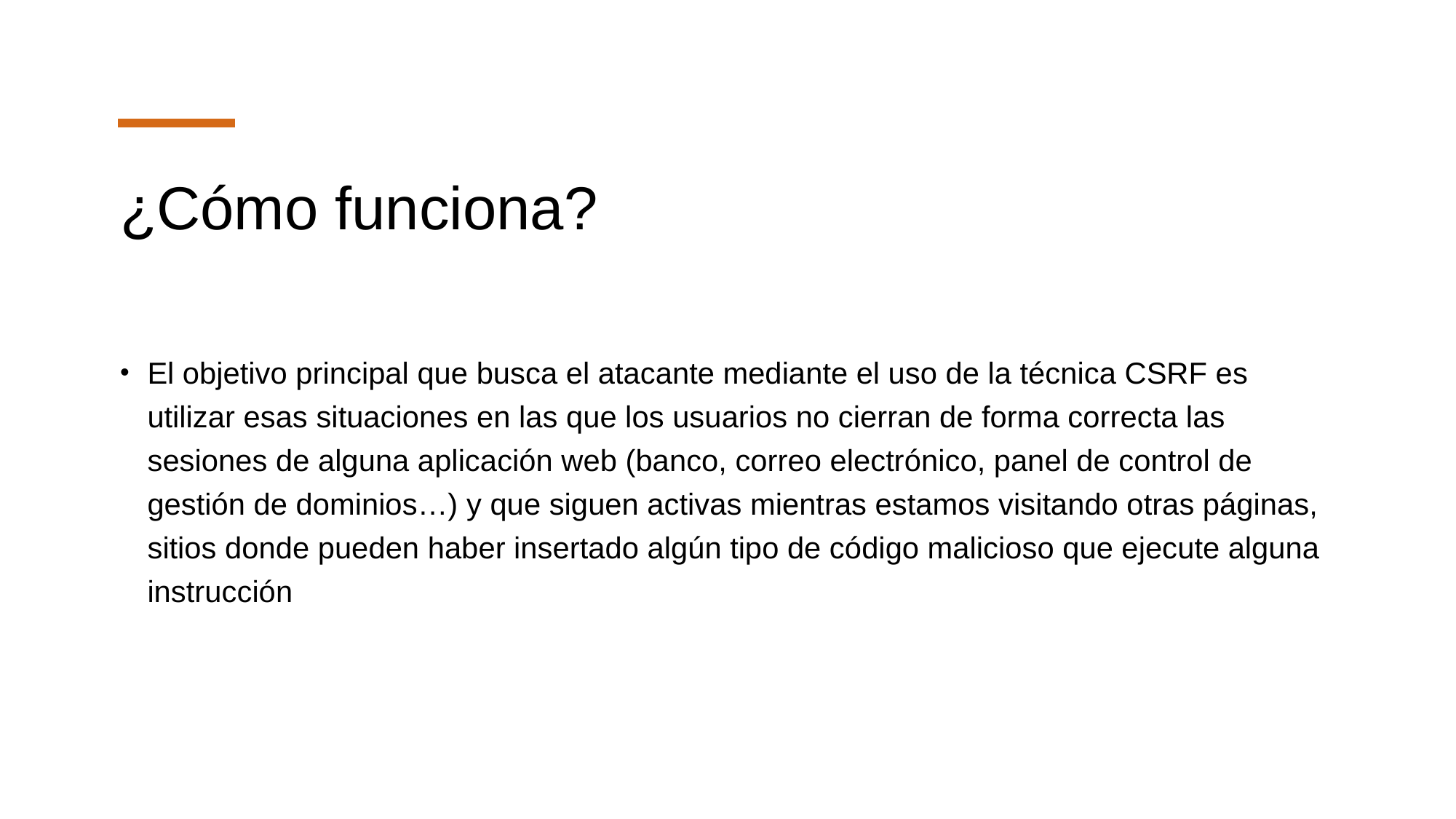

# ¿Cómo funciona?
El objetivo principal que busca el atacante mediante el uso de la técnica CSRF es utilizar esas situaciones en las que los usuarios no cierran de forma correcta las sesiones de alguna aplicación web (banco, correo electrónico, panel de control de gestión de dominios…) y que siguen activas mientras estamos visitando otras páginas, sitios donde pueden haber insertado algún tipo de código malicioso que ejecute alguna instrucción